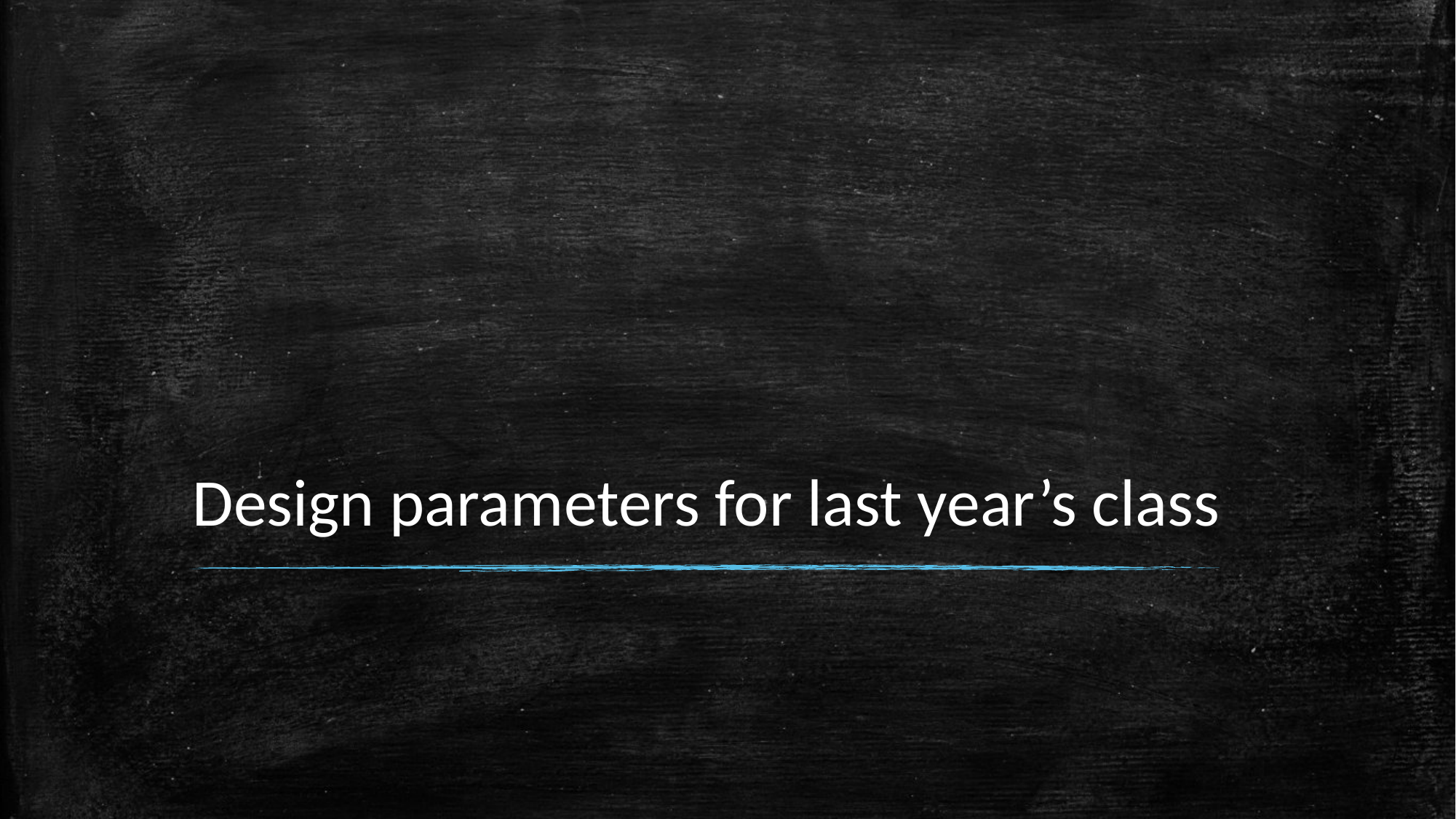

# Design parameters for last year’s class